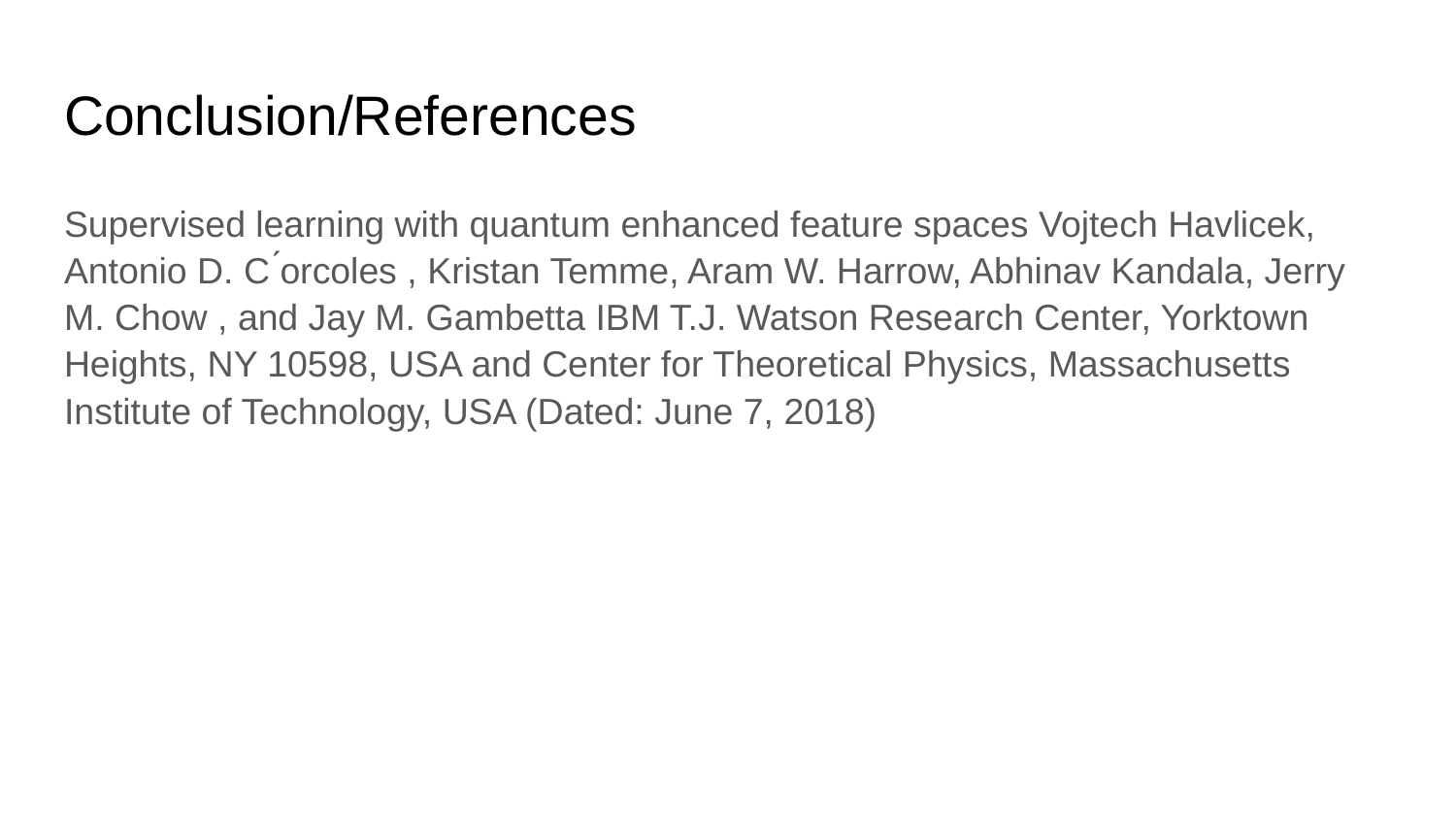

# Conclusion/References
Supervised learning with quantum enhanced feature spaces Vojtech Havlicek, Antonio D. C ́orcoles , Kristan Temme, Aram W. Harrow, Abhinav Kandala, Jerry M. Chow , and Jay M. Gambetta IBM T.J. Watson Research Center, Yorktown Heights, NY 10598, USA and Center for Theoretical Physics, Massachusetts Institute of Technology, USA (Dated: June 7, 2018)